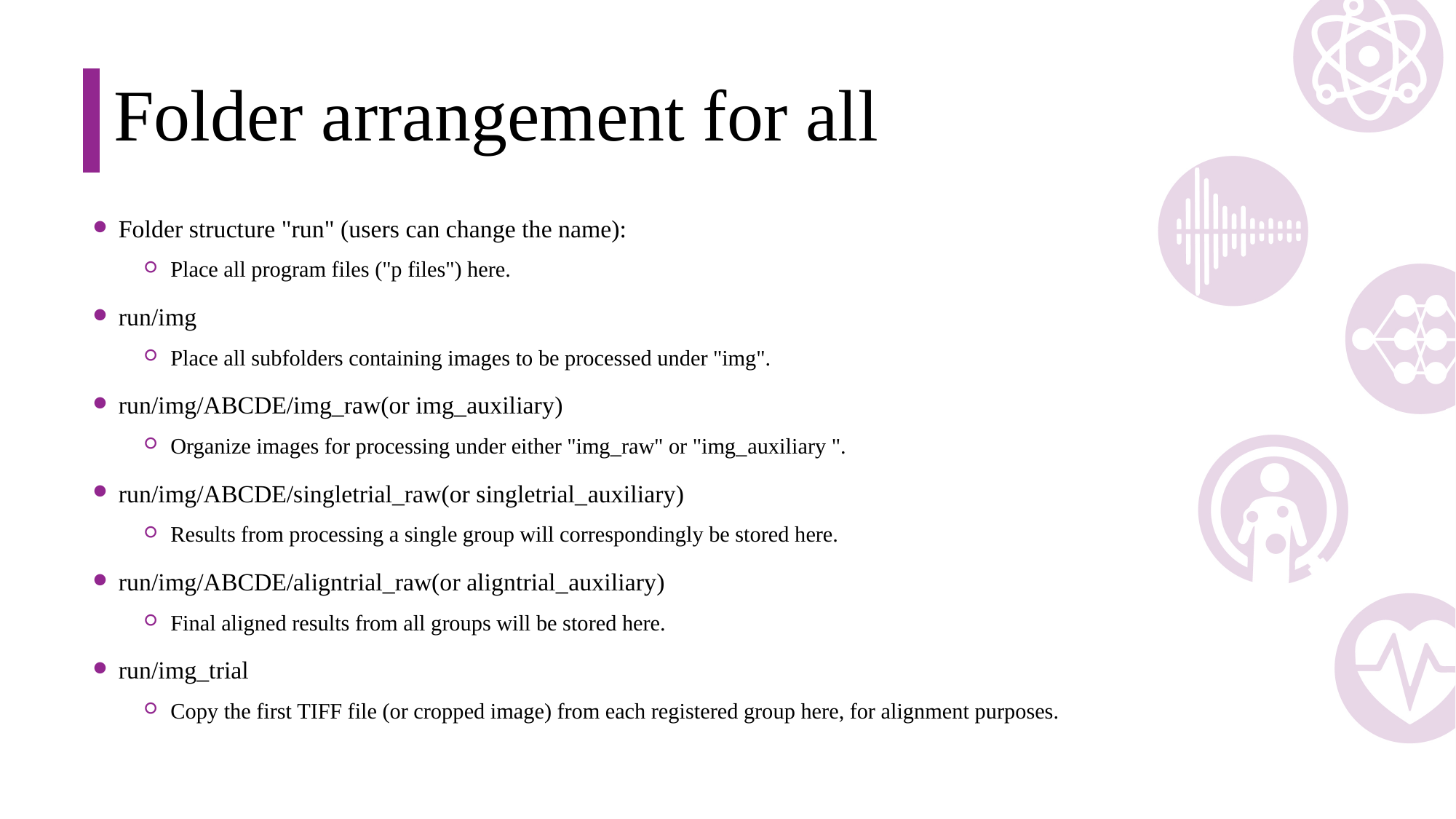

# Folder arrangement for all
Folder structure "run" (users can change the name):
Place all program files ("p files") here.
run/img
Place all subfolders containing images to be processed under "img".
run/img/ABCDE/img_raw(or img_auxiliary)
Organize images for processing under either "img_raw" or "img_auxiliary ".
run/img/ABCDE/singletrial_raw(or singletrial_auxiliary)
Results from processing a single group will correspondingly be stored here.
run/img/ABCDE/aligntrial_raw(or aligntrial_auxiliary)
Final aligned results from all groups will be stored here.
run/img_trial
Copy the first TIFF file (or cropped image) from each registered group here, for alignment purposes.